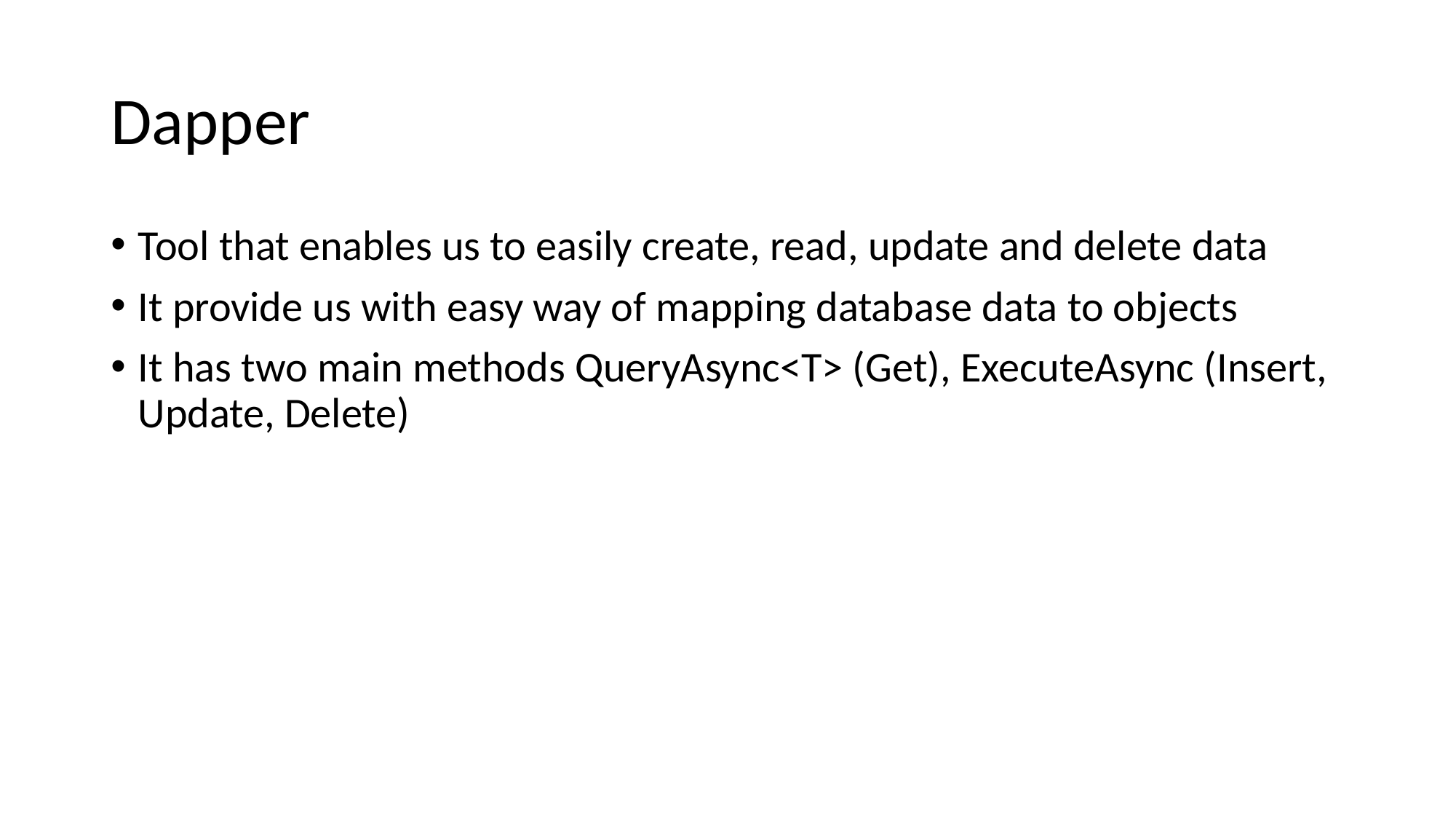

# Dapper
Tool that enables us to easily create, read, update and delete data
It provide us with easy way of mapping database data to objects
It has two main methods QueryAsync<T> (Get), ExecuteAsync (Insert, Update, Delete)